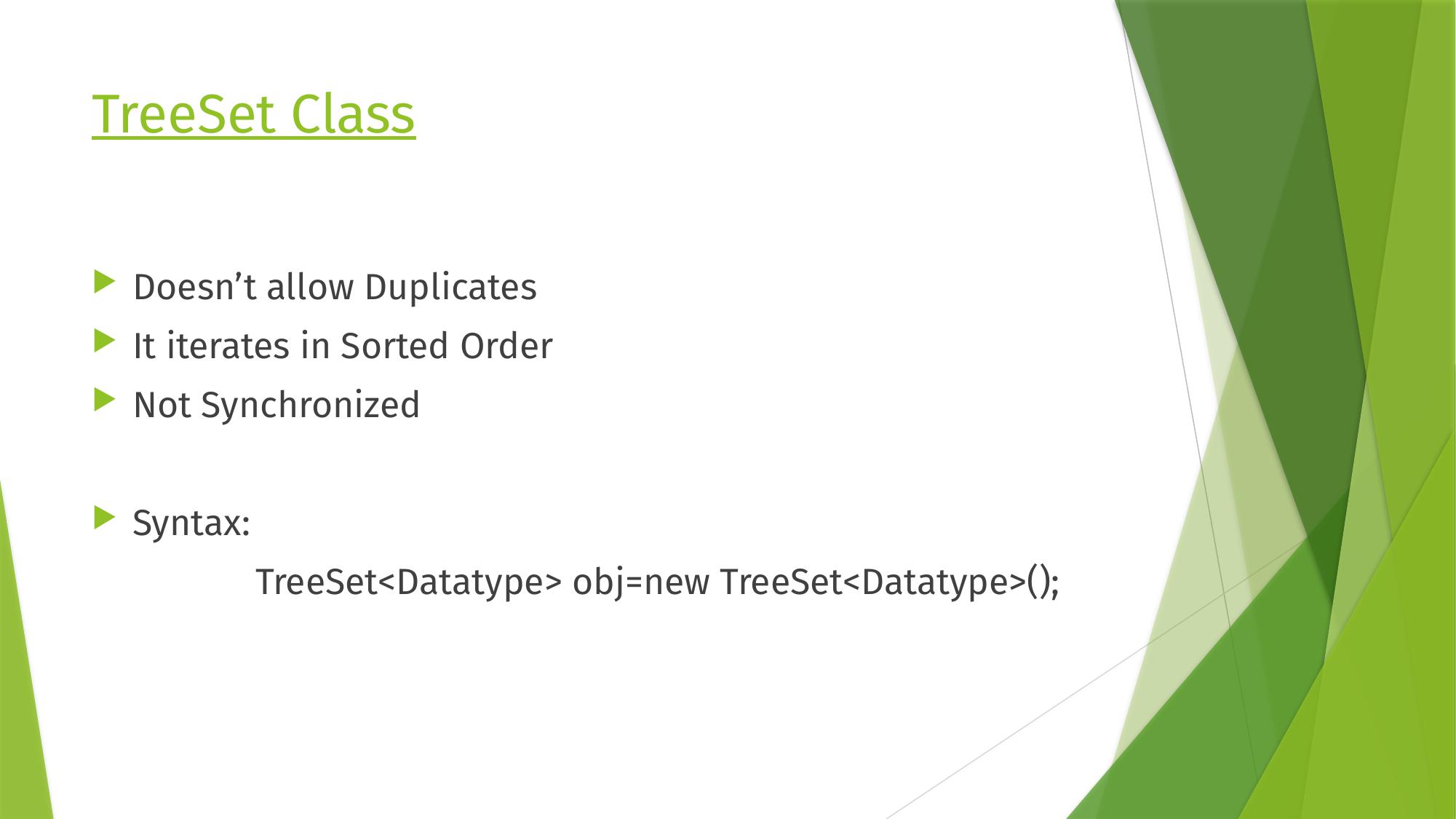

# TreeSet Class
Doesn’t allow Duplicates
It iterates in Sorted Order
Not Synchronized

Syntax:
TreeSet<Datatype> obj=new TreeSet<Datatype>();